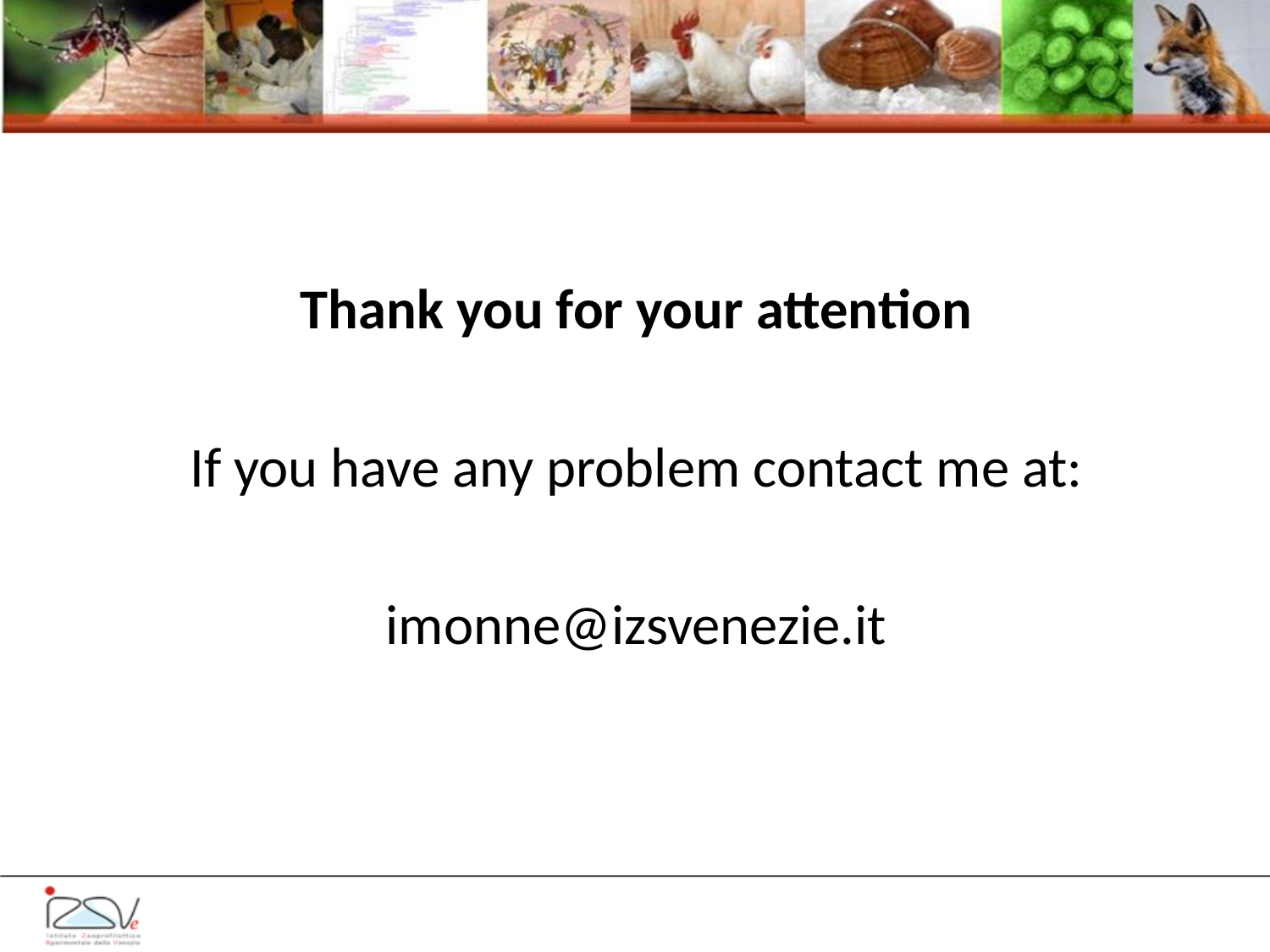

Thank you for your attention

If you have any problem contact me at:

imonne@izsvenezie.it